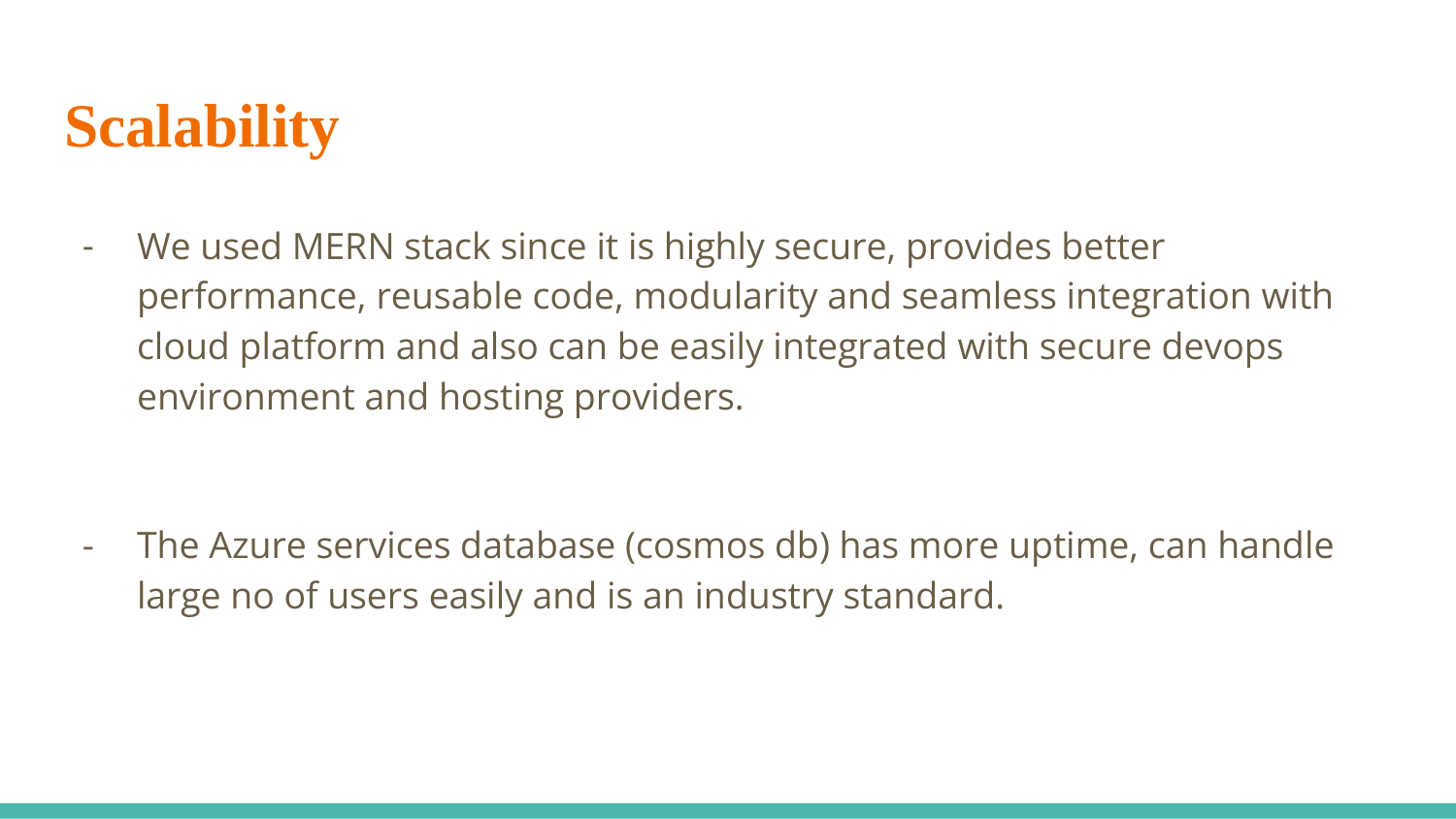

# Scalability
We used MERN stack since it is highly secure, provides better performance, reusable code, modularity and seamless integration with cloud platform and also can be easily integrated with secure devops environment and hosting providers.

The Azure services database (cosmos db) has more uptime, can handle large no of users easily and is an industry standard.